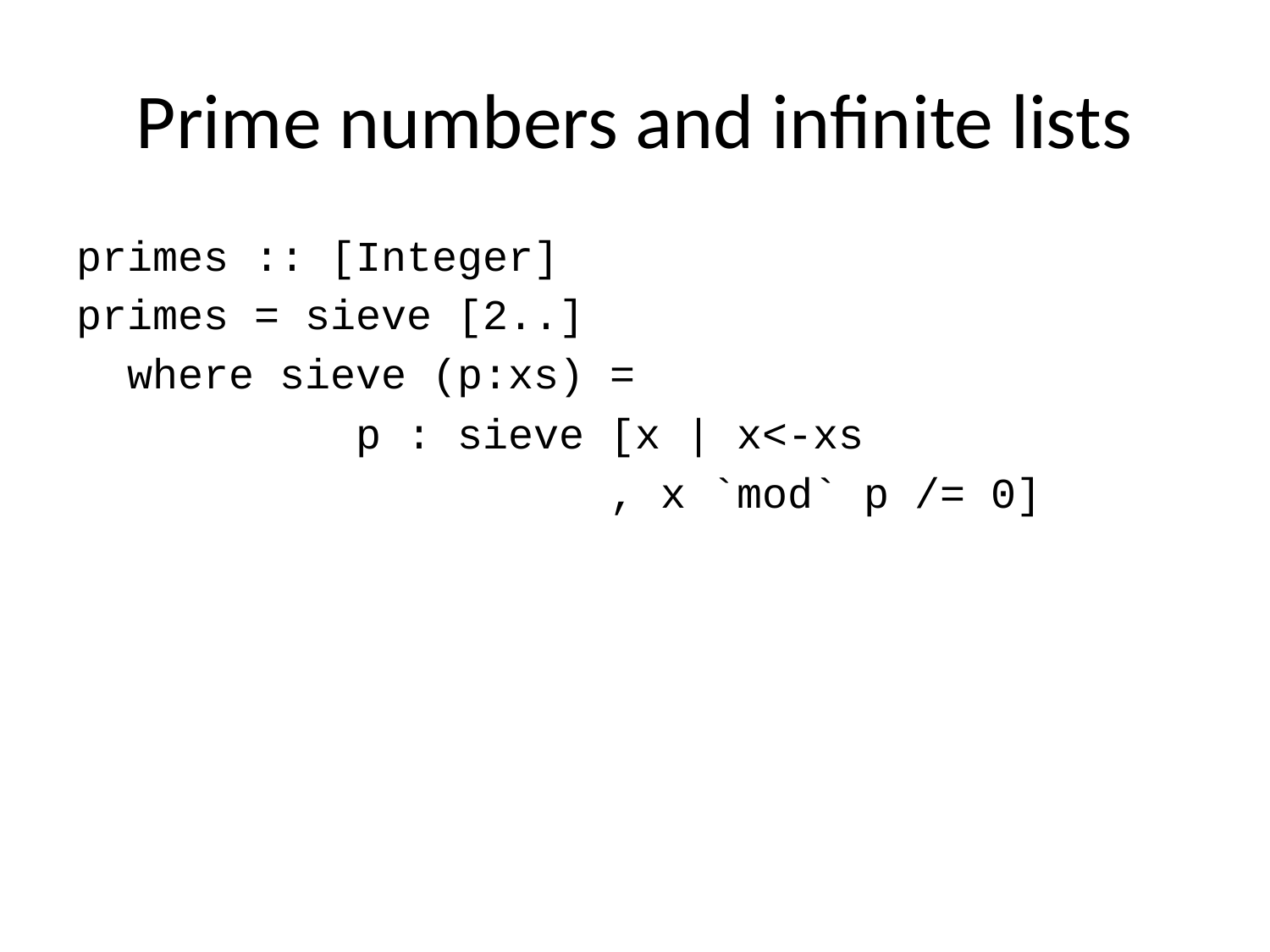

# Prime numbers and infinite lists
primes :: [Integer]
primes = sieve [2..]
  where sieve (p:xs) =
           p : sieve [x | x<-xs
                     , x `mod` p /= 0]